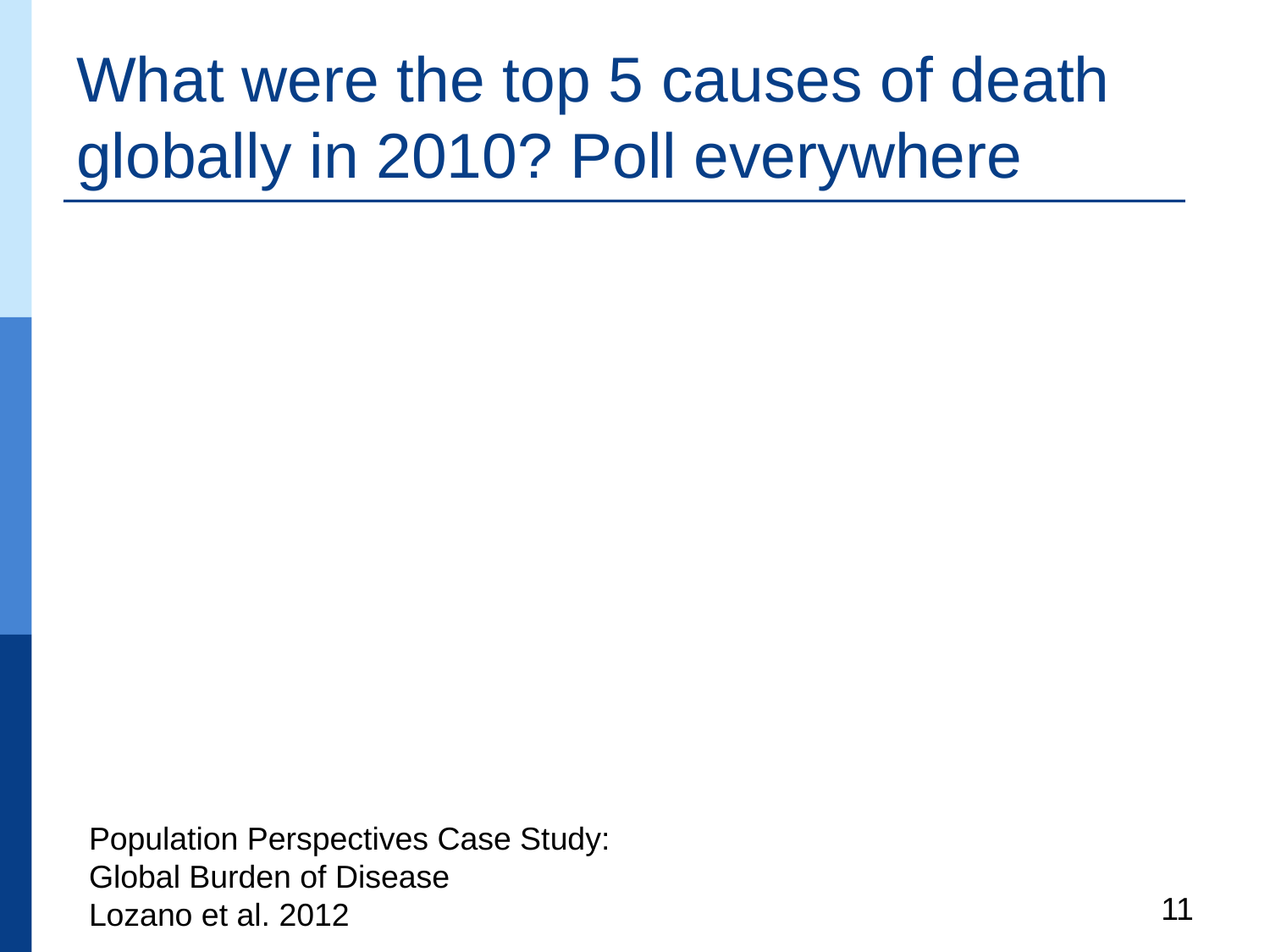

# What were the top 5 causes of death globally in 2010? Poll everywhere
Population Perspectives Case Study:
Global Burden of Disease
Lozano et al. 2012
11